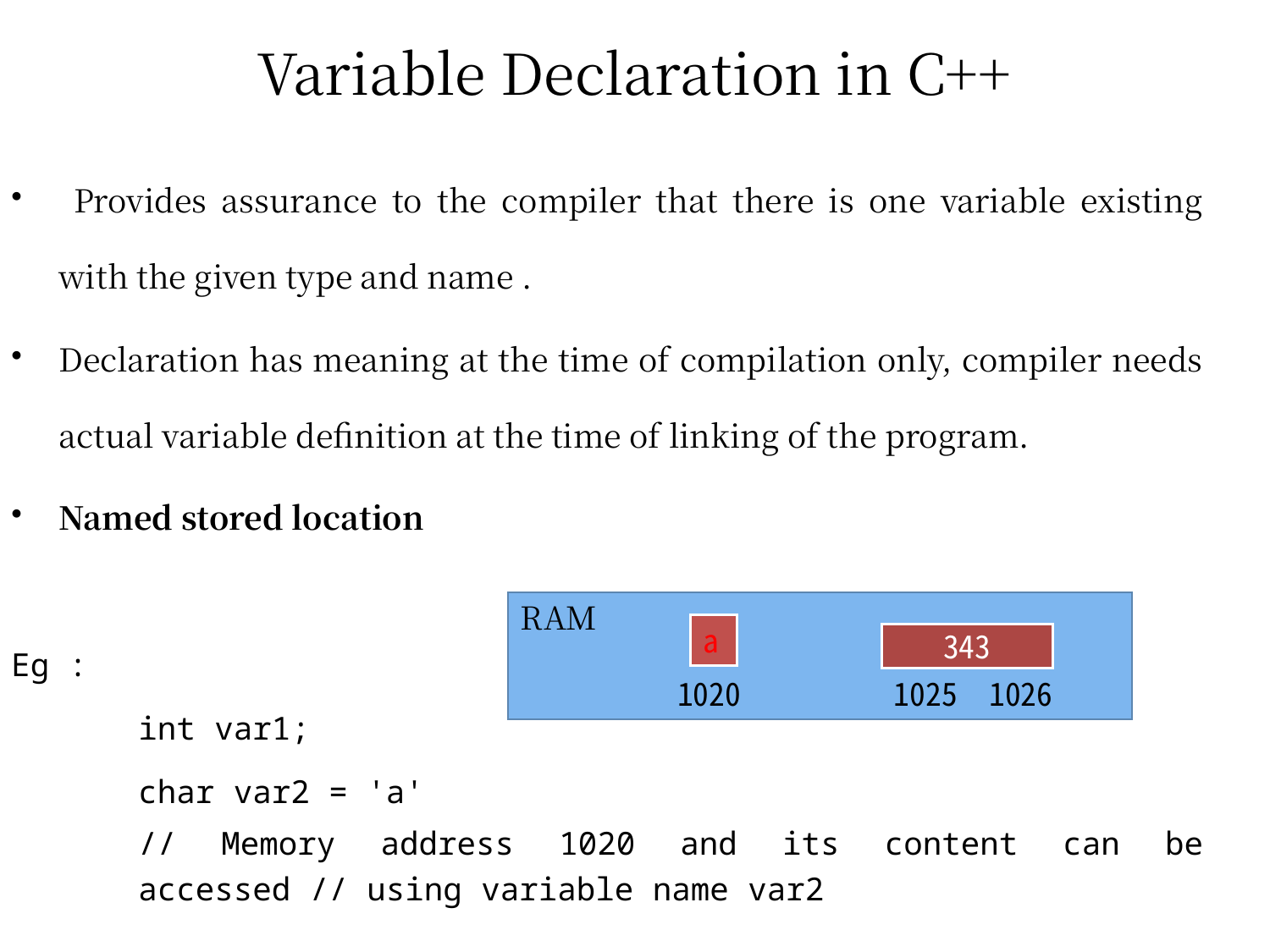

# Variable Declaration in C++
 Provides assurance to the compiler that there is one variable existing with the given type and name .
Declaration has meaning at the time of compilation only, compiler needs actual variable definition at the time of linking of the program.
Named stored location

Eg :
 	int var1;
char var2 = 'a'
// Memory address 1020 and its content can be accessed // using variable name var2

RAM
a
343
1020
1025  1026